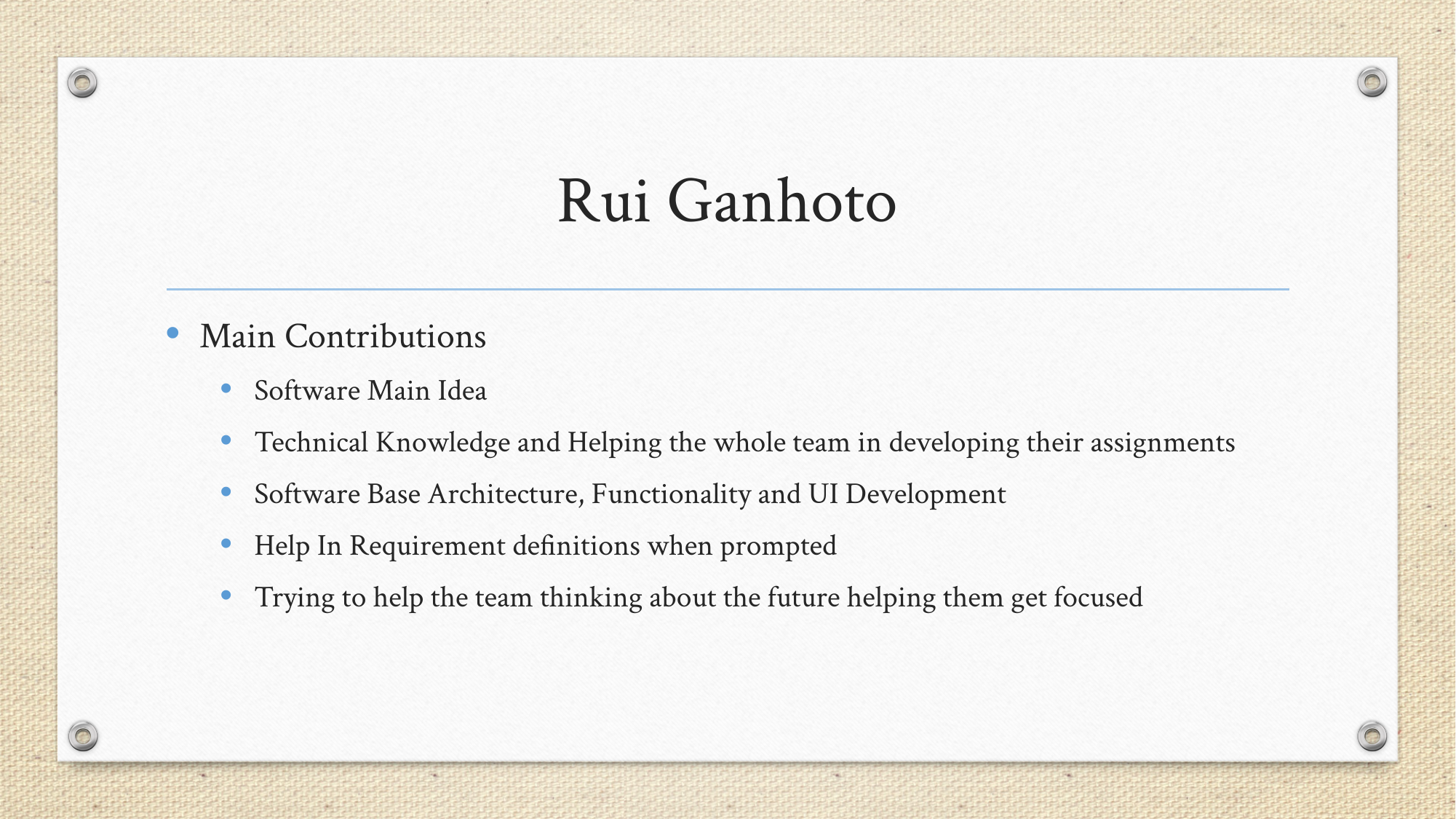

# Rui Ganhoto
Main Contributions
Software Main Idea
Technical Knowledge and Helping the whole team in developing their assignments
Software Base Architecture, Functionality and UI Development
Help In Requirement definitions when prompted
Trying to help the team thinking about the future helping them get focused